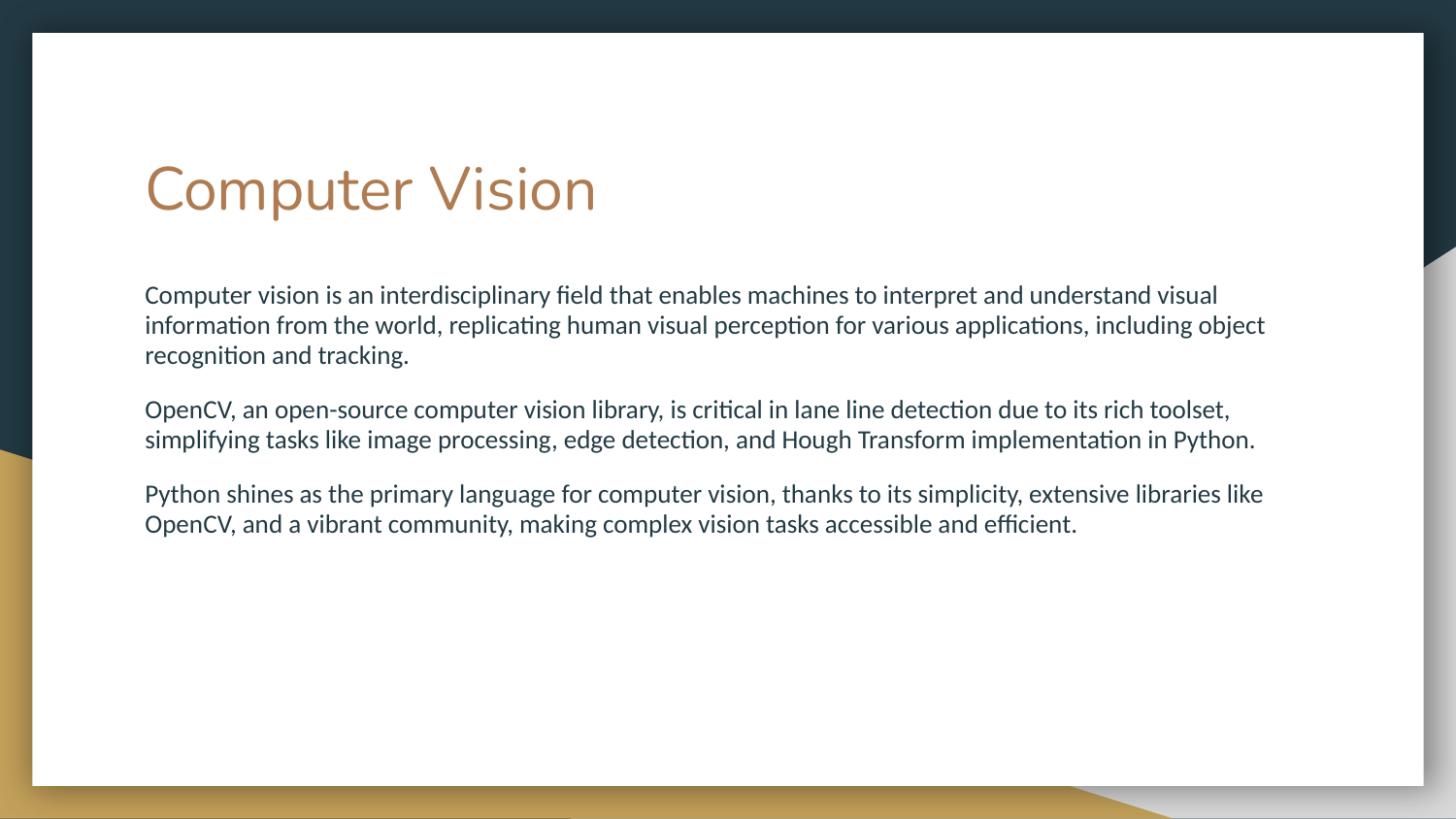

# Computer Vision
Computer vision is an interdisciplinary field that enables machines to interpret and understand visual information from the world, replicating human visual perception for various applications, including object recognition and tracking.
OpenCV, an open-source computer vision library, is critical in lane line detection due to its rich toolset, simplifying tasks like image processing, edge detection, and Hough Transform implementation in Python.
Python shines as the primary language for computer vision, thanks to its simplicity, extensive libraries like OpenCV, and a vibrant community, making complex vision tasks accessible and efficient.